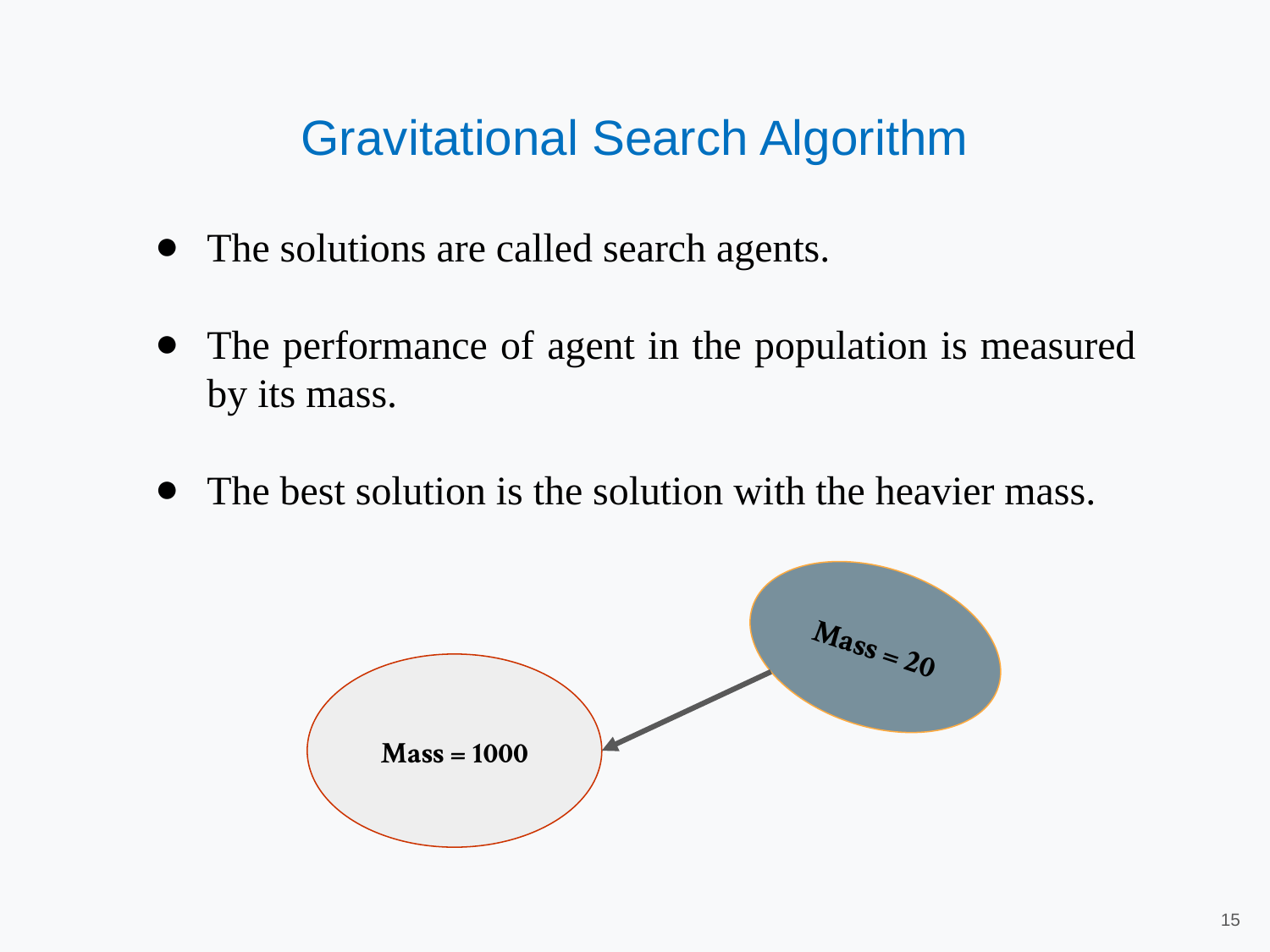

# Gravitational Search Algorithm
The solutions are called search agents.

The performance of agent in the population is measured by its mass.

The best solution is the solution with the heavier mass.
Mass = 20
Mass = 1000
15